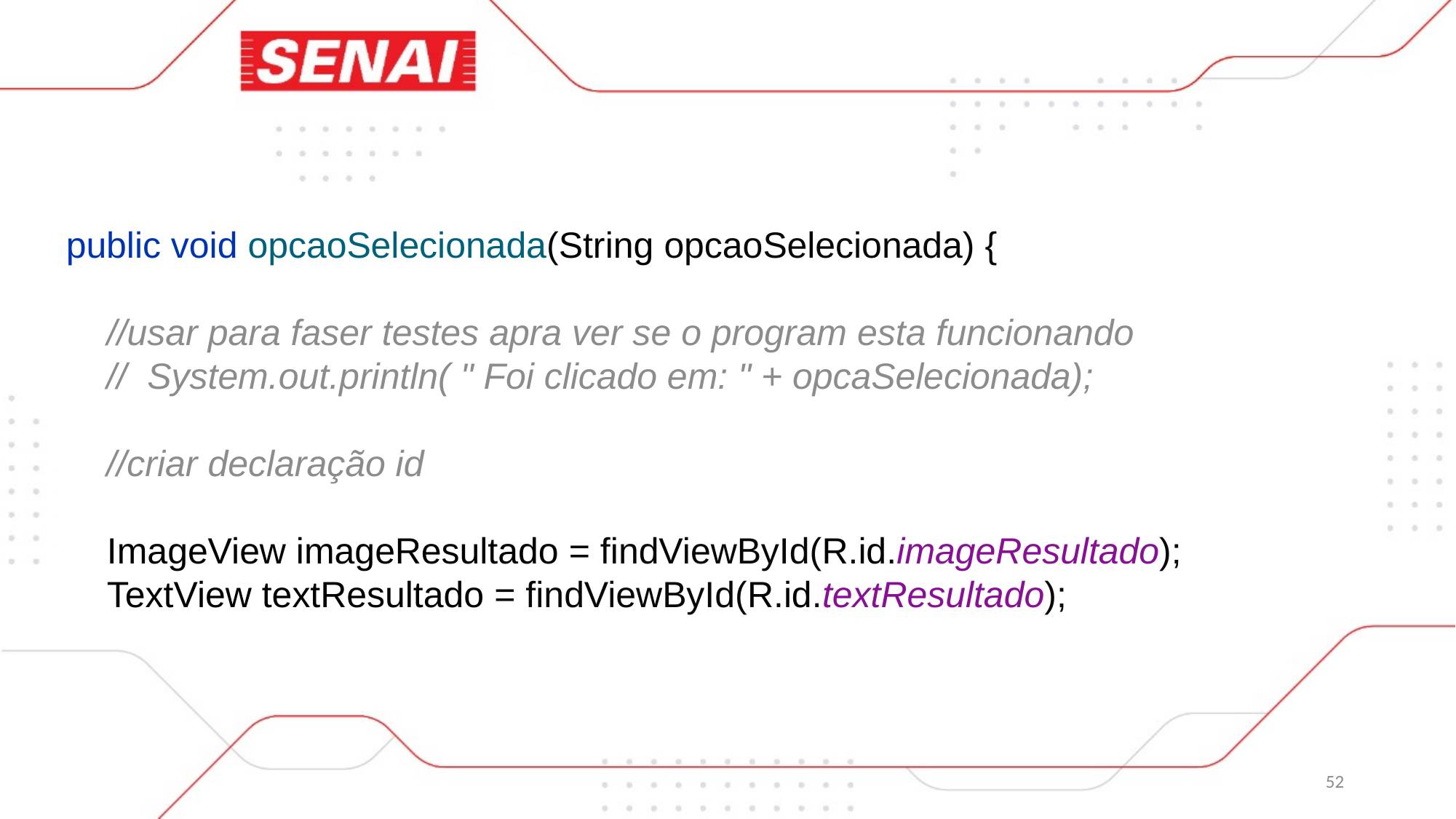

public void opcaoSelecionada(String opcaoSelecionada) {
    //usar para faser testes apra ver se o program esta funcionando
    //  System.out.println( " Foi clicado em: " + opcaSelecionada);
    //criar declaração id
    ImageView imageResultado = findViewById(R.id.imageResultado);
    TextView textResultado = findViewById(R.id.textResultado);
52